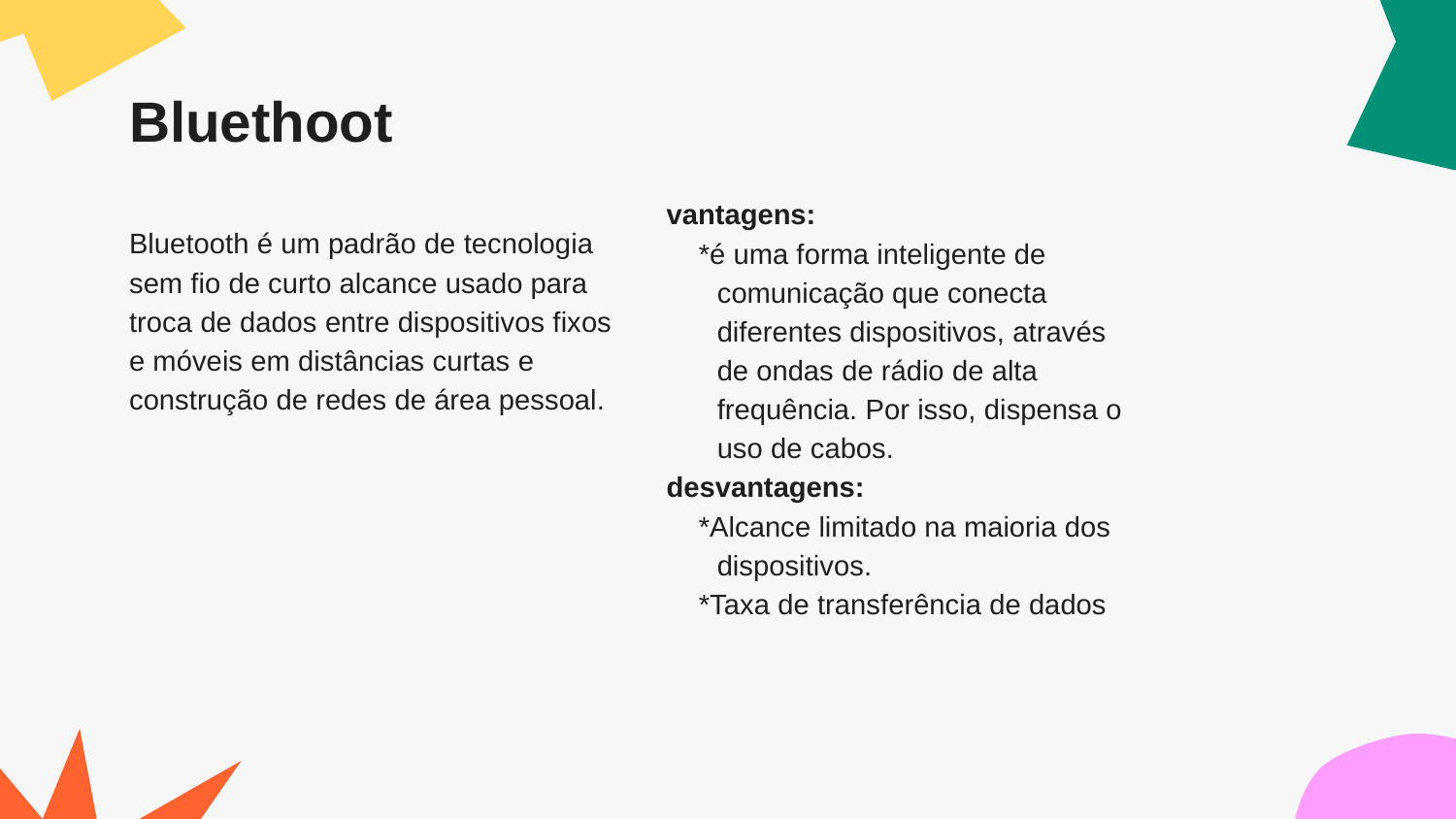

# Bluethoot
vantagens:
    *é uma forma inteligente de  comunicação que conecta diferentes dispositivos, através de ondas de rádio de alta frequência. Por isso, dispensa o uso de cabos.
desvantagens:
    *Alcance limitado na maioria dos dispositivos.
    *Taxa de transferência de dados

Bluetooth é um padrão de tecnologia sem fio de curto alcance usado para troca de dados entre dispositivos fixos e móveis em distâncias curtas e construção de redes de área pessoal.